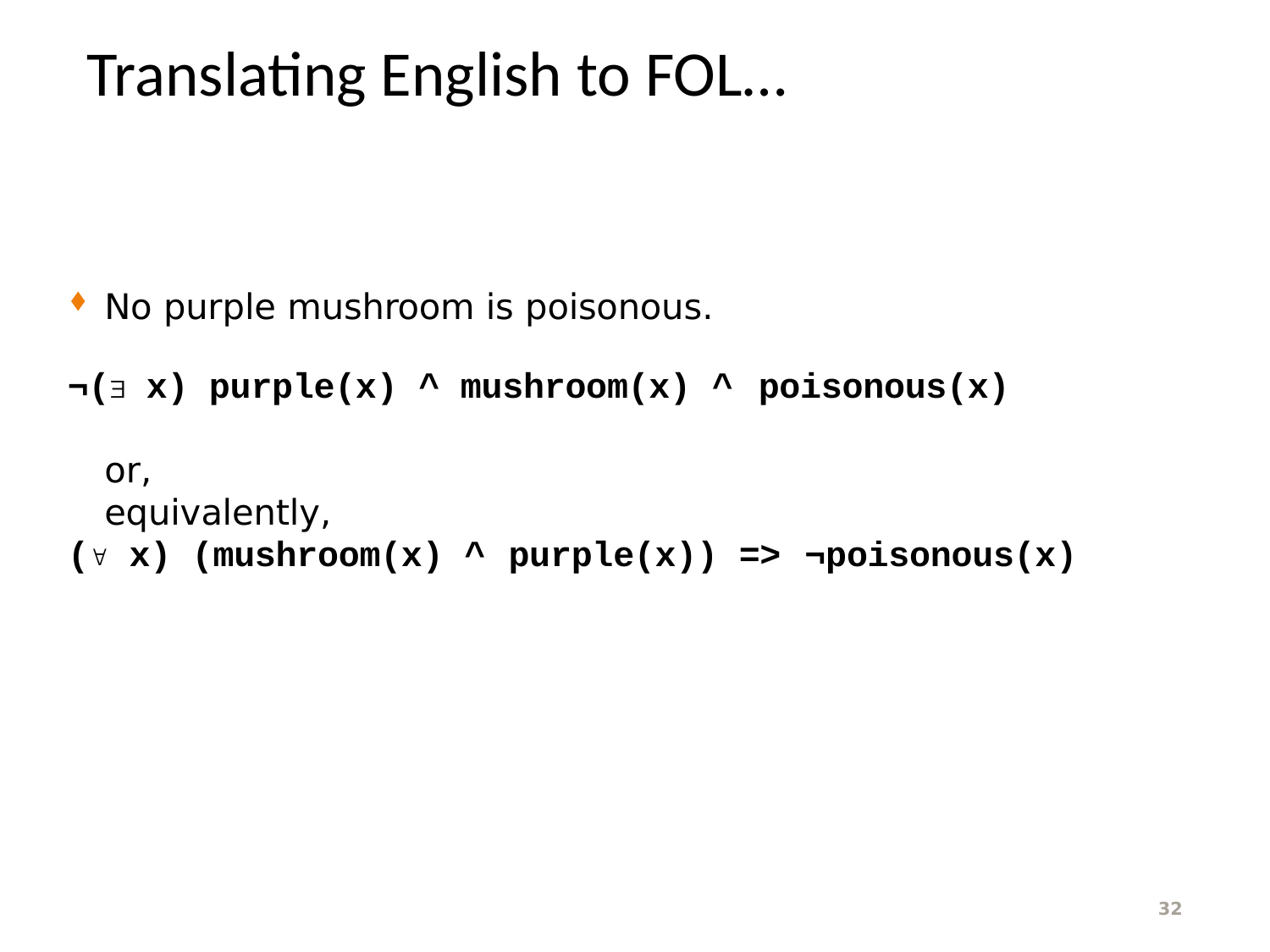

Translating English to FOL…
No purple mushroom is poisonous.
¬(∃	x) purple(x) ^ mushroom(x) ^
poisonous(x)
or, equivalently,
(∀	x) (mushroom(x) ^
purple(x)) =>
¬poisonous(x)
32